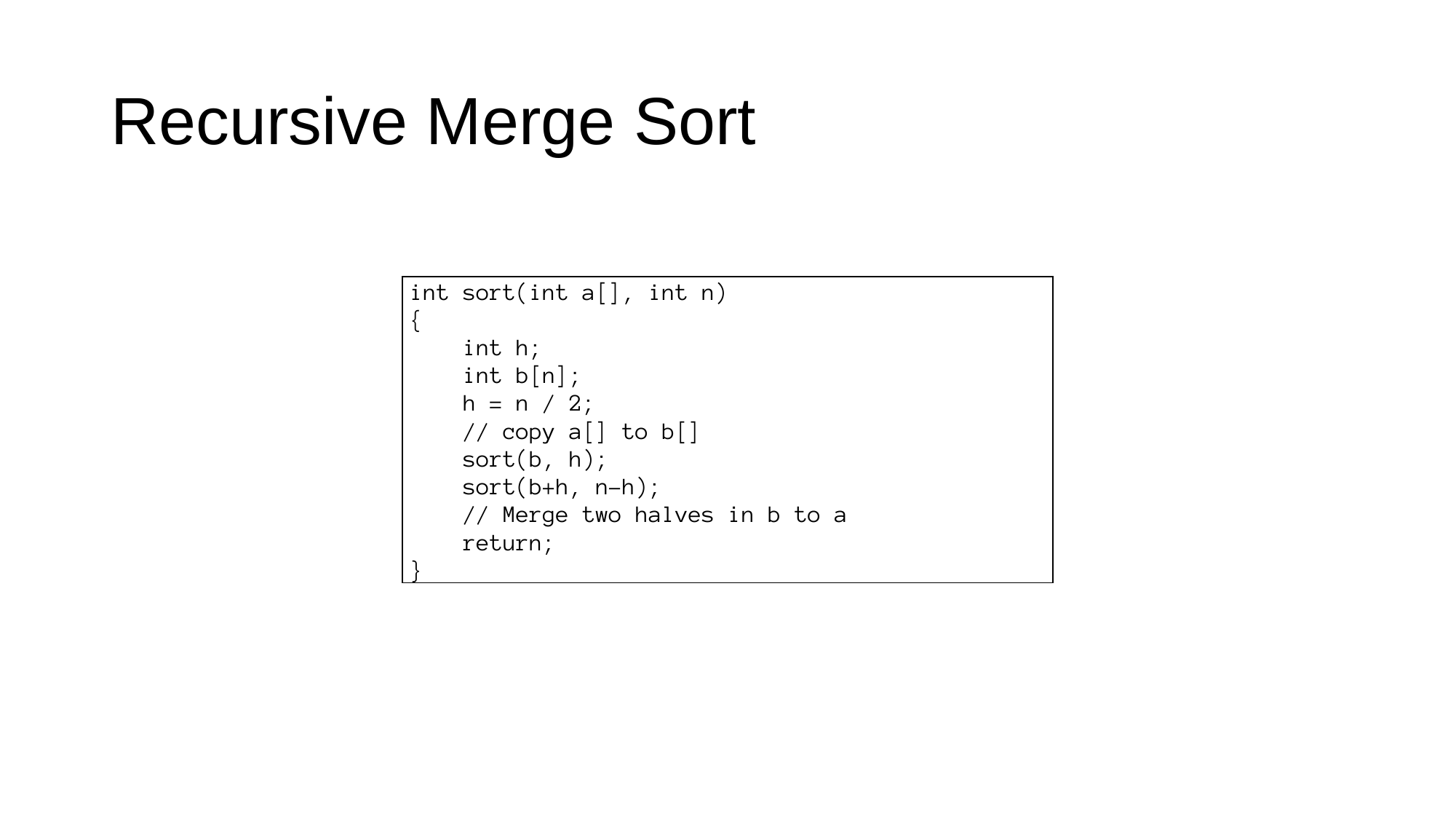

# Recursive Merge Sort
| int sort(int a[], int n) { int h; int b[n]; h = n / 2; // copy a[] to b[] sort(b, h); sort(b+h, n-h); // Merge two halves in b to a return; } |
| --- |